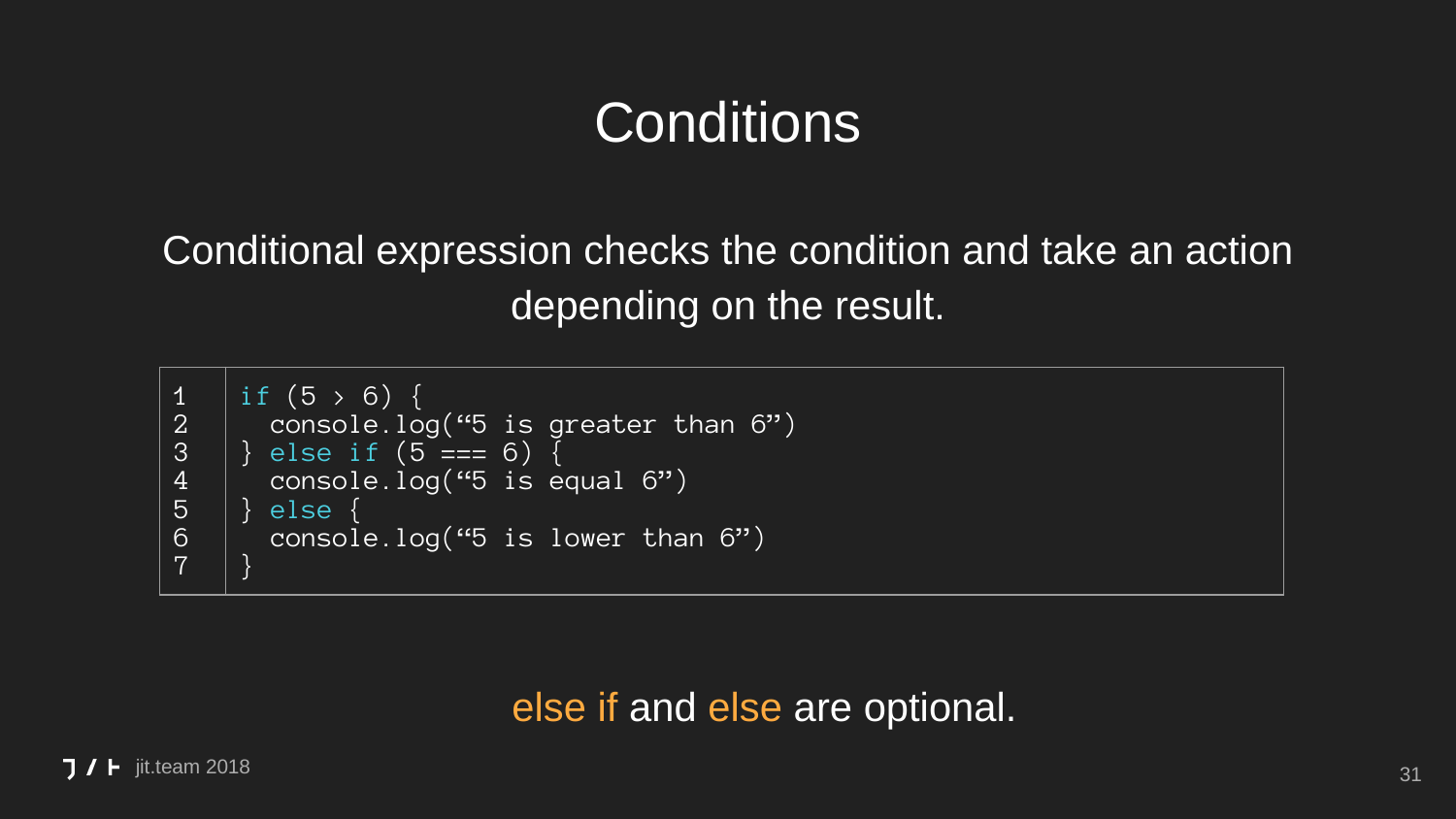

# Conditions
Conditional expression checks the condition and take an action depending on the result.

else if and else are optional.
| 1 2 3 4 5 6 7 | if (5 > 6) { console.log(“5 is greater than 6”) } else if (5 === 6) { console.log(“5 is equal 6”) } else { console.log(“5 is lower than 6”) } |
| --- | --- |
31